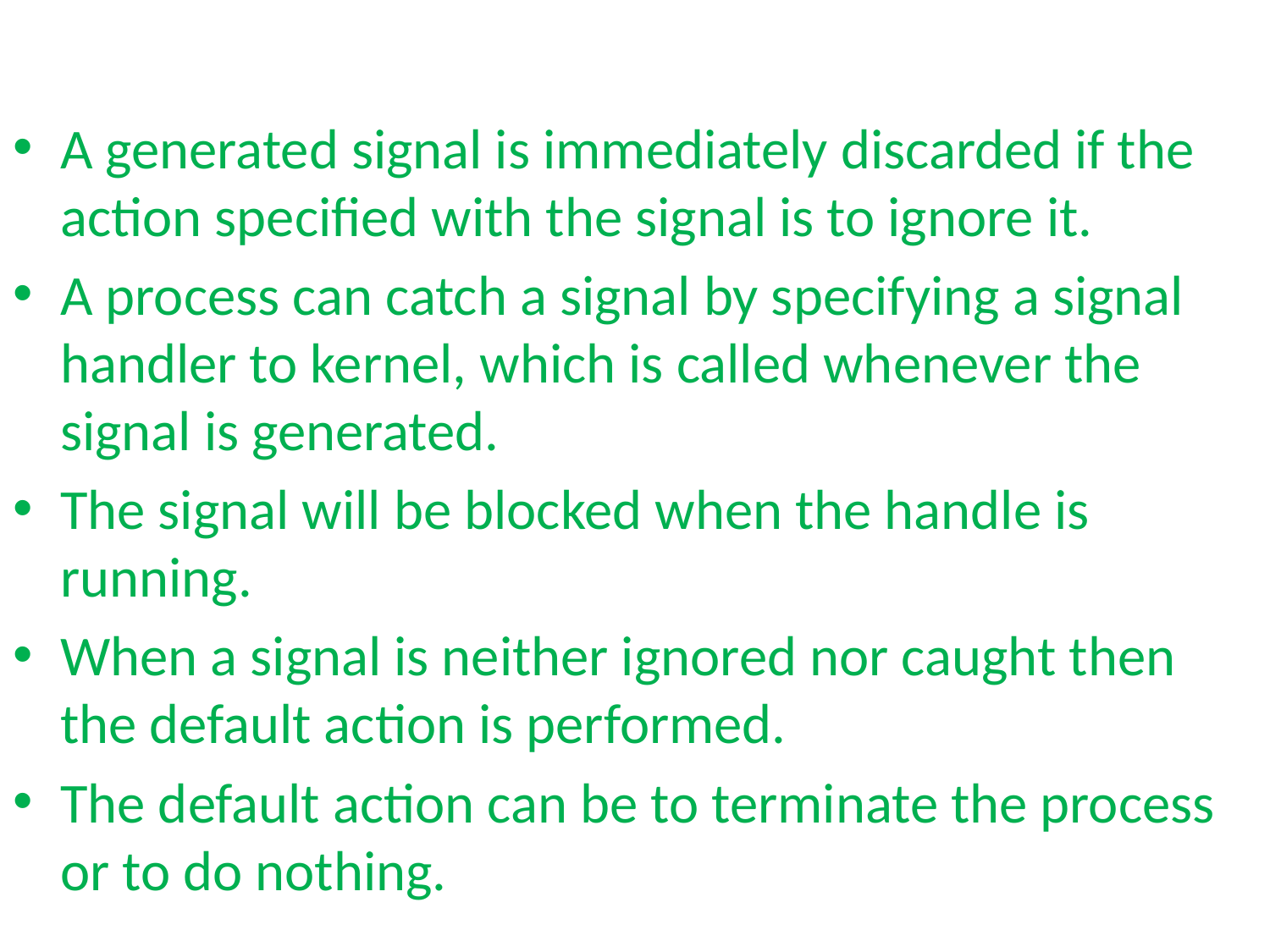

#
A generated signal is immediately discarded if the action specified with the signal is to ignore it.
A process can catch a signal by specifying a signal handler to kernel, which is called whenever the signal is generated.
The signal will be blocked when the handle is running.
When a signal is neither ignored nor caught then the default action is performed.
The default action can be to terminate the process or to do nothing.